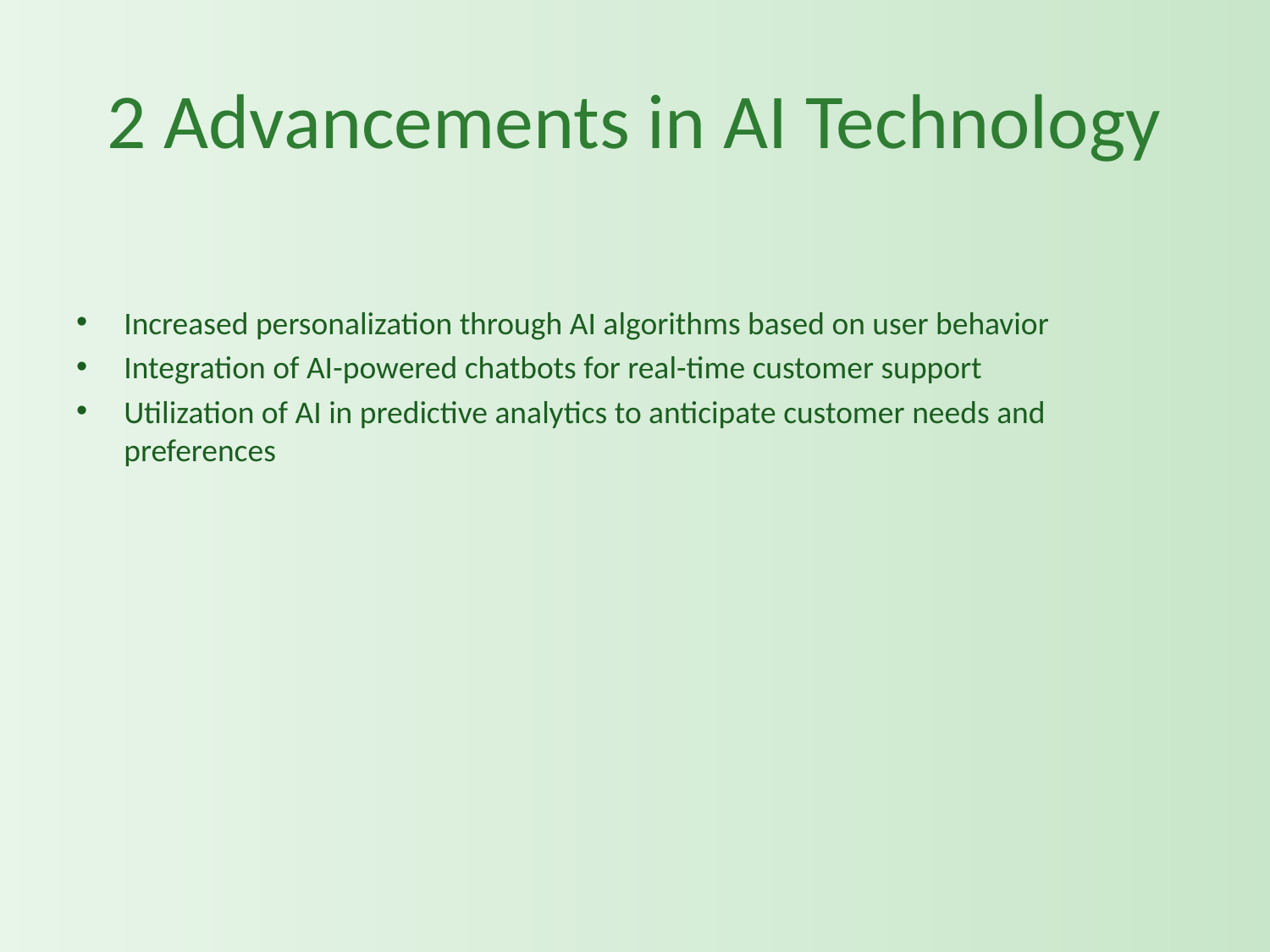

# 2 Advancements in AI Technology

Increased personalization through AI algorithms based on user behavior
Integration of AI-powered chatbots for real-time customer support
Utilization of AI in predictive analytics to anticipate customer needs and preferences